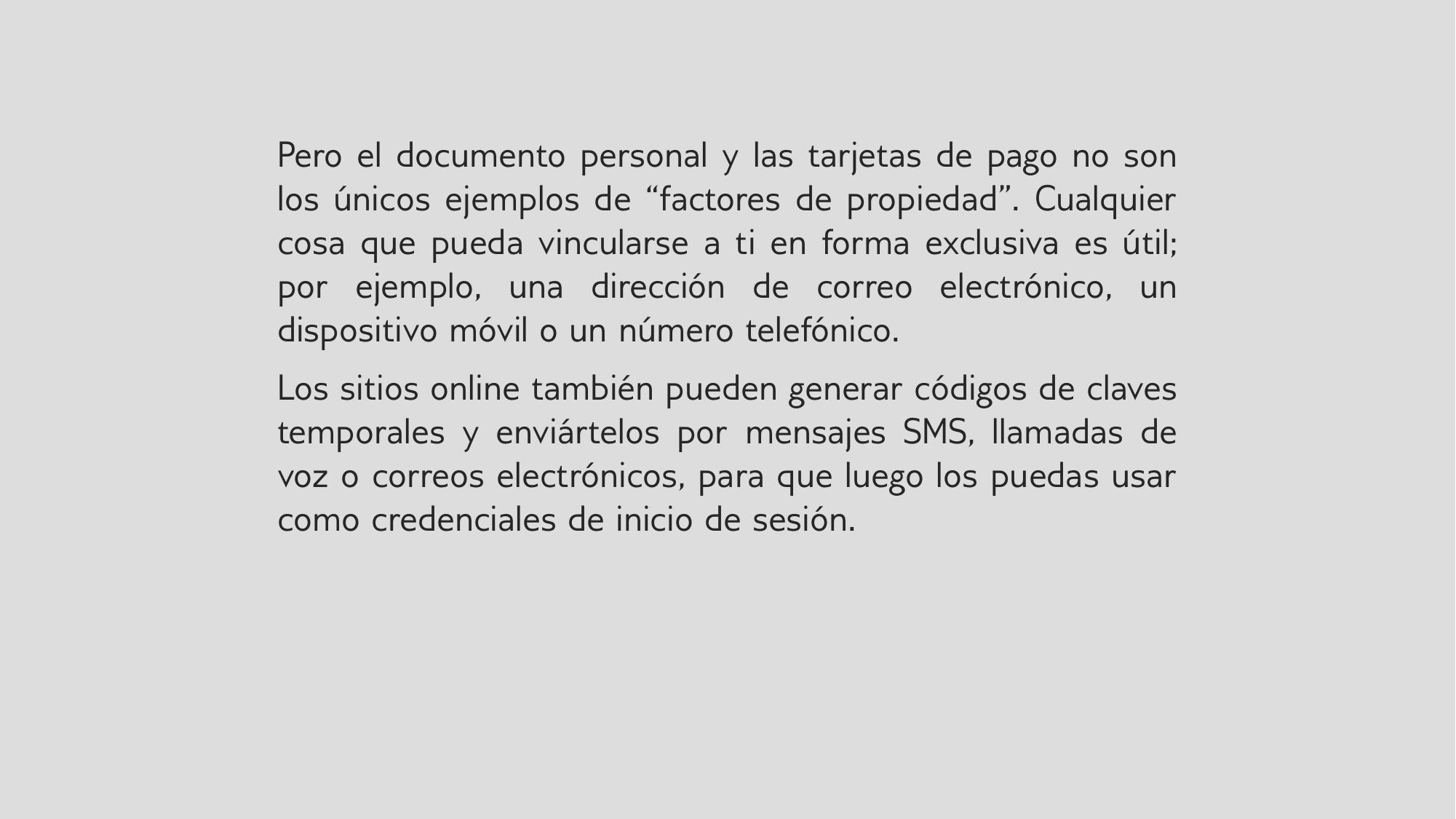

Pero el documento personal y las tarjetas de pago no son los únicos ejemplos de “factores de propiedad”. Cualquier cosa que pueda vincularse a ti en forma exclusiva es útil; por ejemplo, una dirección de correo electrónico, un dispositivo móvil o un número telefónico.
Los sitios online también pueden generar códigos de claves temporales y enviártelos por mensajes SMS, llamadas de voz o correos electrónicos, para que luego los puedas usar como credenciales de inicio de sesión.